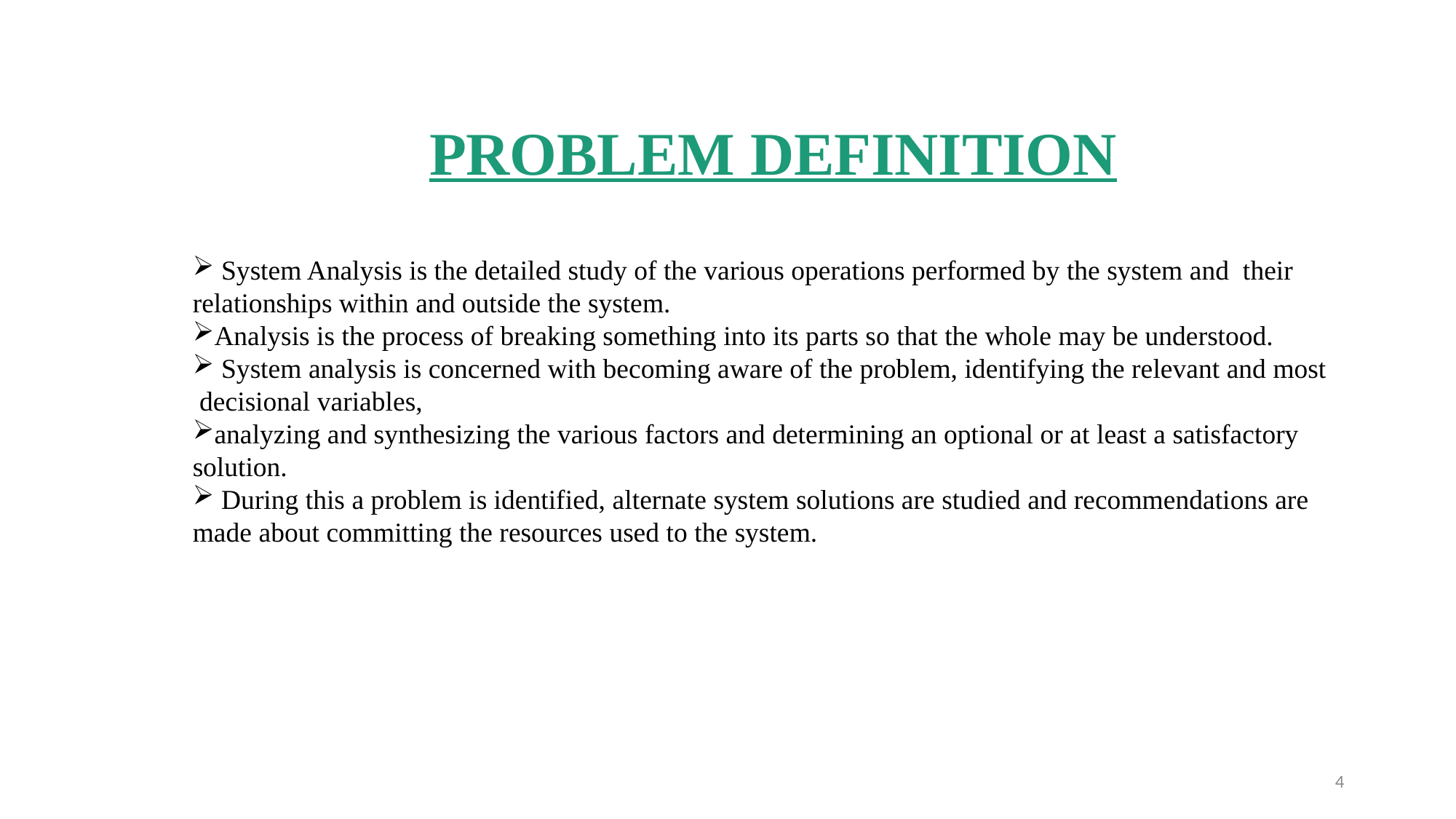

PROBLEM DEFINITION

 System Analysis is the detailed study of the various operations performed by the system and  their
relationships within and outside the system.
Analysis is the process of breaking something into its parts so that the whole may be understood.
 System analysis is concerned with becoming aware of the problem, identifying the relevant and most
 decisional variables,
analyzing and synthesizing the various factors and determining an optional or at least a satisfactory
solution.
 During this a problem is identified, alternate system solutions are studied and recommendations are
made about committing the resources used to the system.

4